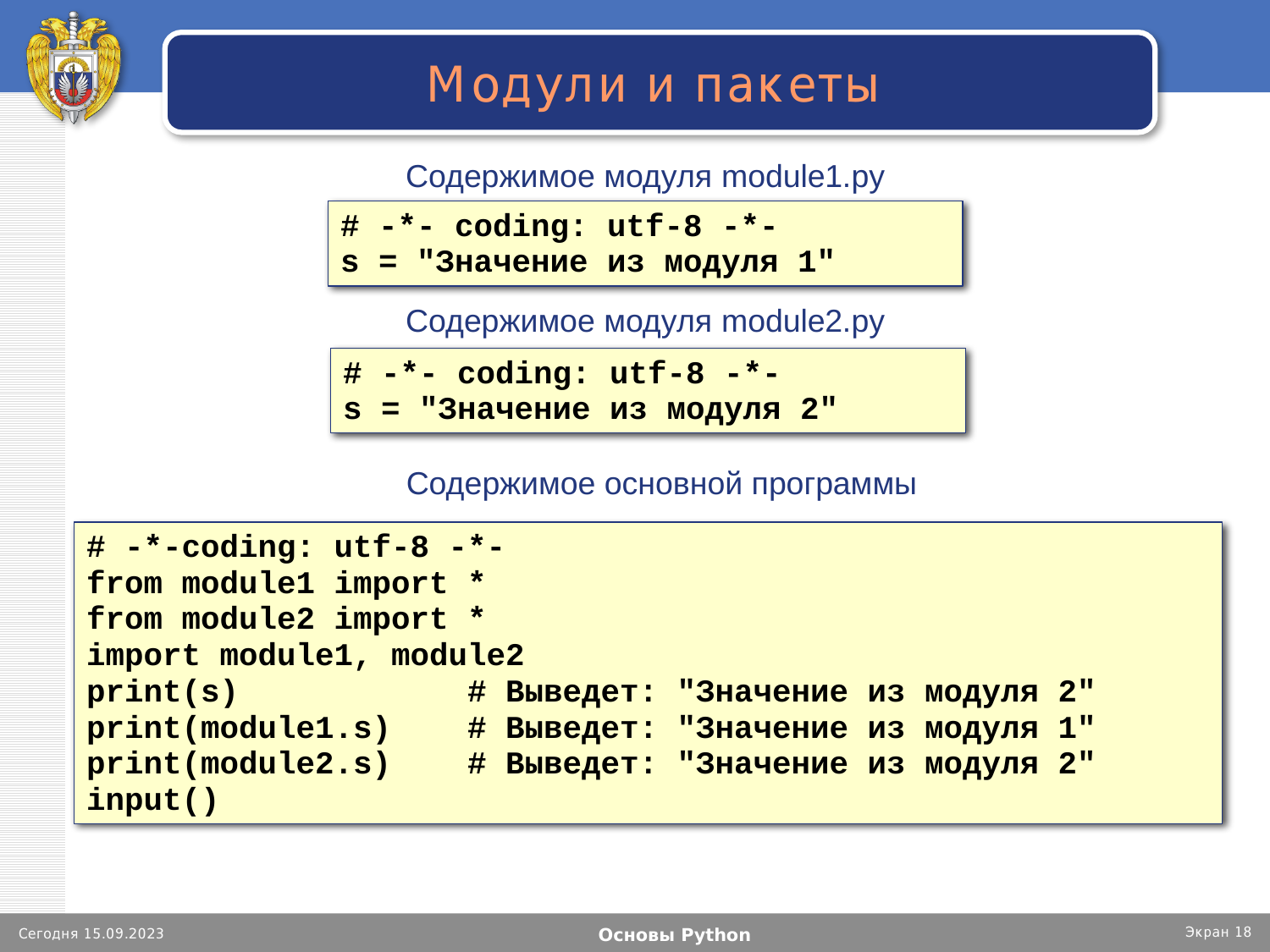

# Модули и пакеты
Содержимое модуля module1.py
# -*- coding: utf-8 -*-
s = "Значение из модуля 1"
Содержимое модуля module2.py
# -*- coding: utf-8 -*-
s = "Значение из модуля 2"
Содержимое основной программы
# -*-coding: utf-8 -*-
from module1 import *
from module2 import *
import module1, module2
print(s)		# Выведет: "Значение из модуля 2"
print(module1.s)	# Выведет: "Значение из модуля 1"
print(module2.s)	# Выведет: "Значение из модуля 2"
input()
Экран 18
Сегодня 15.09.2023